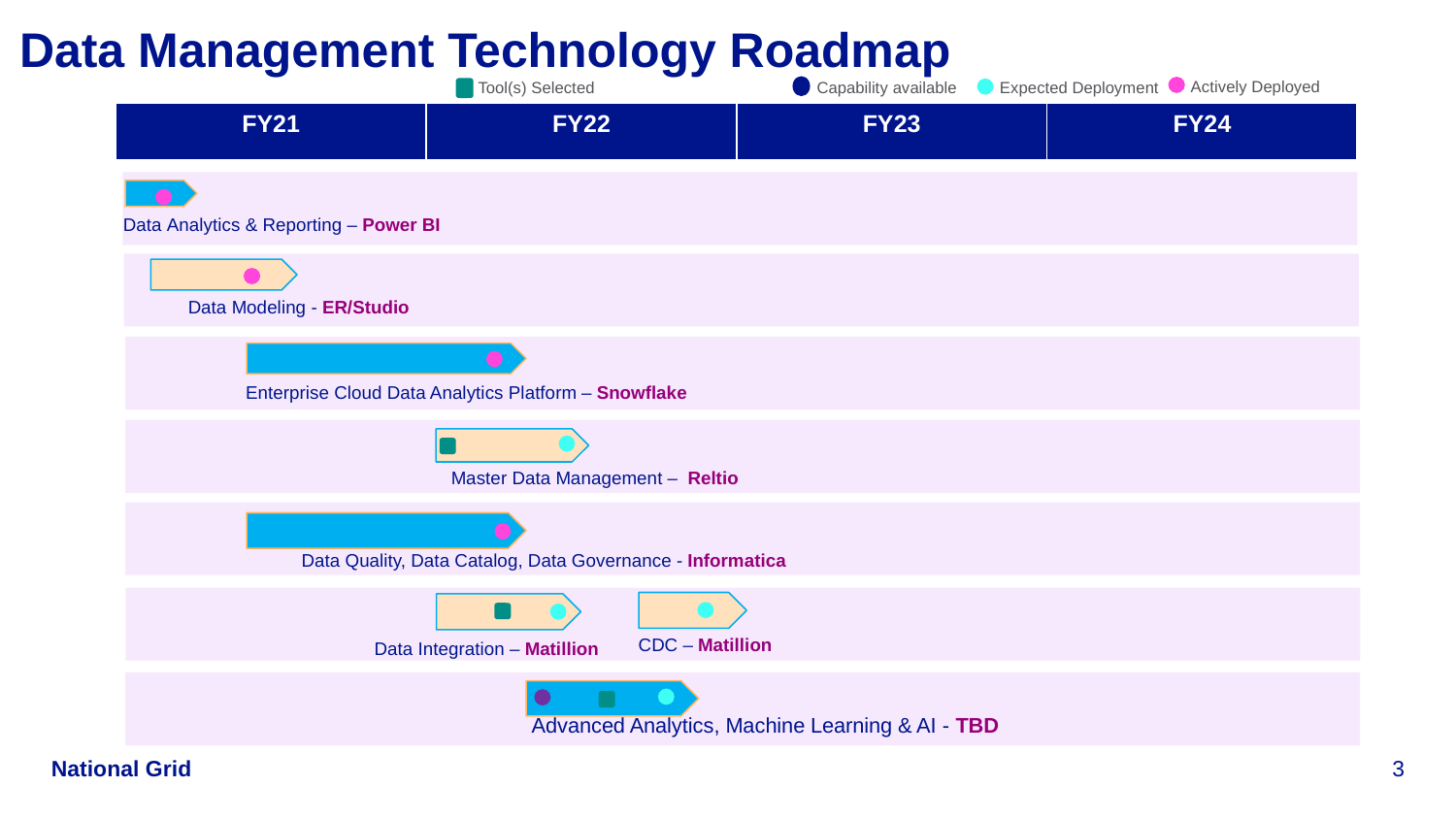

# Data Management Technology Roadmap

Actively Deployed

Expected Deployment
Capability available
Tool(s) Selected

| FY21 | FY22 | FY23 | FY24 |
| --- | --- | --- | --- |

Data Analytics & Reporting – Power BI

Data Modeling - ER/Studio

Enterprise Cloud Data Analytics Platform – Snowflake

Master Data Management –  Reltio

Data Quality, Data Catalog, Data Governance - Informatica

CDC – Matillion
Data Integration – Matillion

Advanced Analytics, Machine Learning & AI - TBD